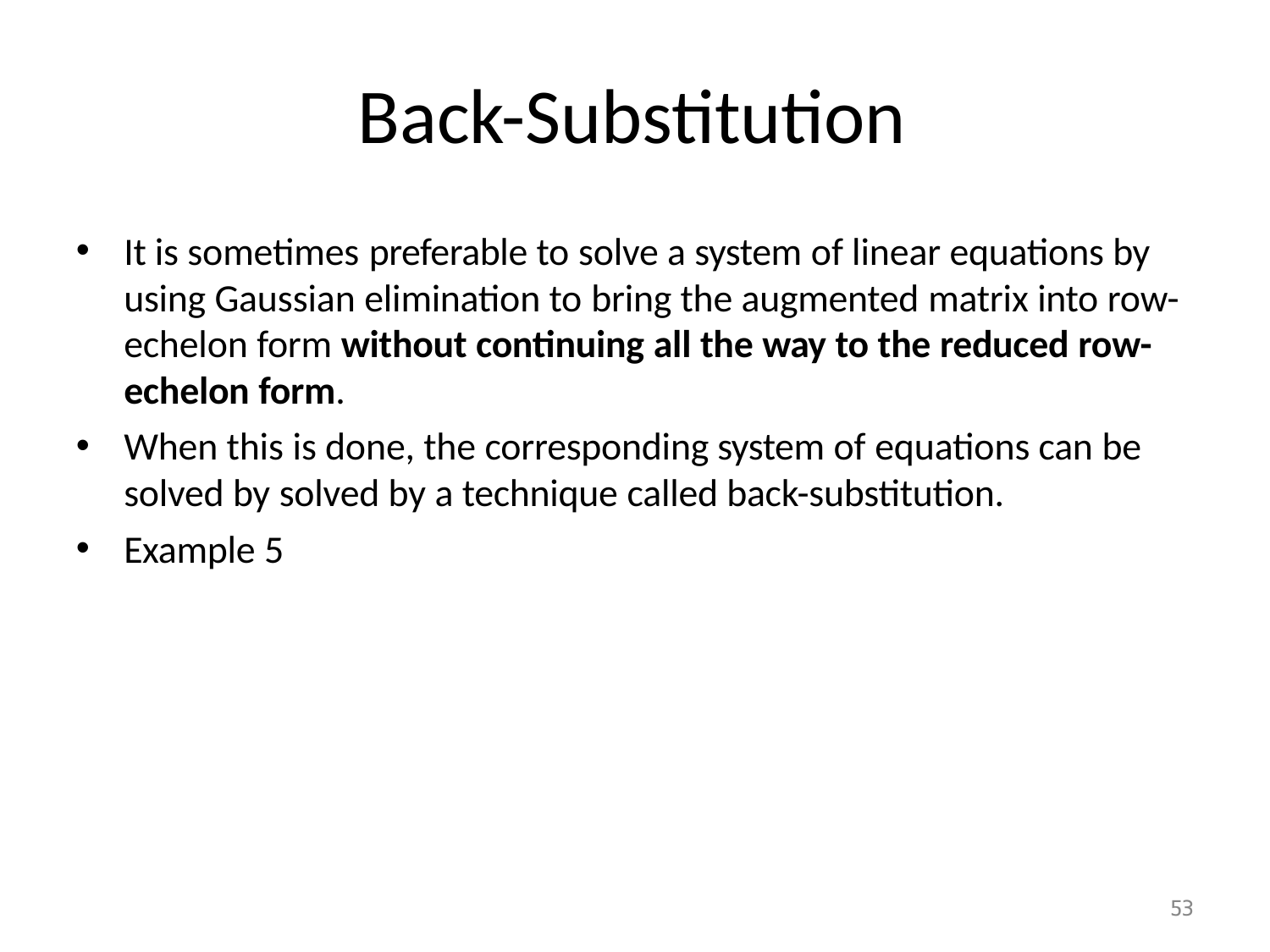

# Back-Substitution
It is sometimes preferable to solve a system of linear equations by  using Gaussian elimination to bring the augmented matrix into row-  echelon form without continuing all the way to the reduced row-  echelon form.
When this is done, the corresponding system of equations can be
solved by solved by a technique called back-substitution.
Example 5
53